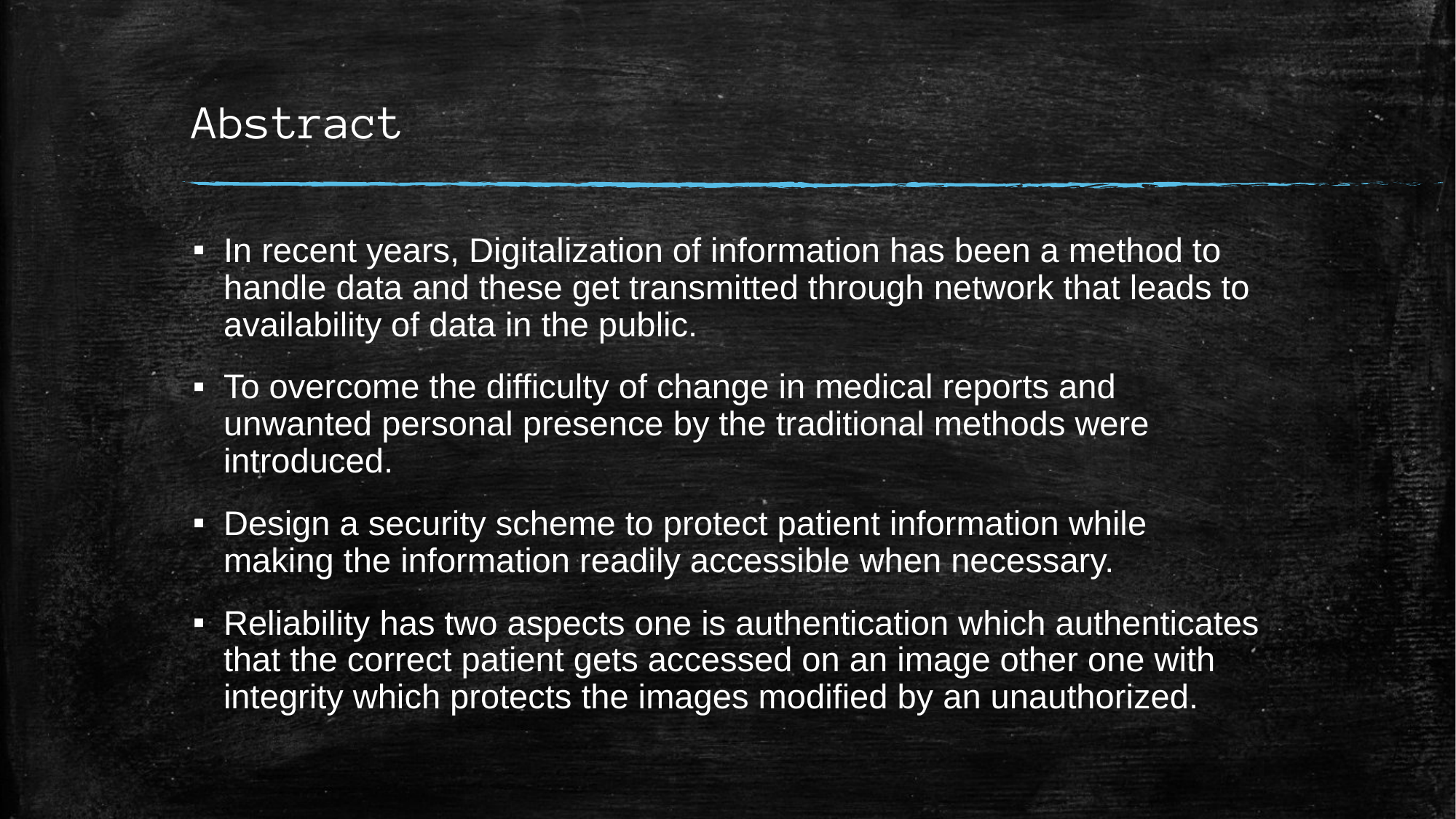

# Abstract
In recent years, Digitalization of information has been a method to handle data and these get transmitted through network that leads to availability of data in the public.
To overcome the difficulty of change in medical reports and unwanted personal presence by the traditional methods were introduced.
Design a security scheme to protect patient information while making the information readily accessible when necessary.
Reliability has two aspects one is authentication which authenticates that the correct patient gets accessed on an image other one with integrity which protects the images modified by an unauthorized.